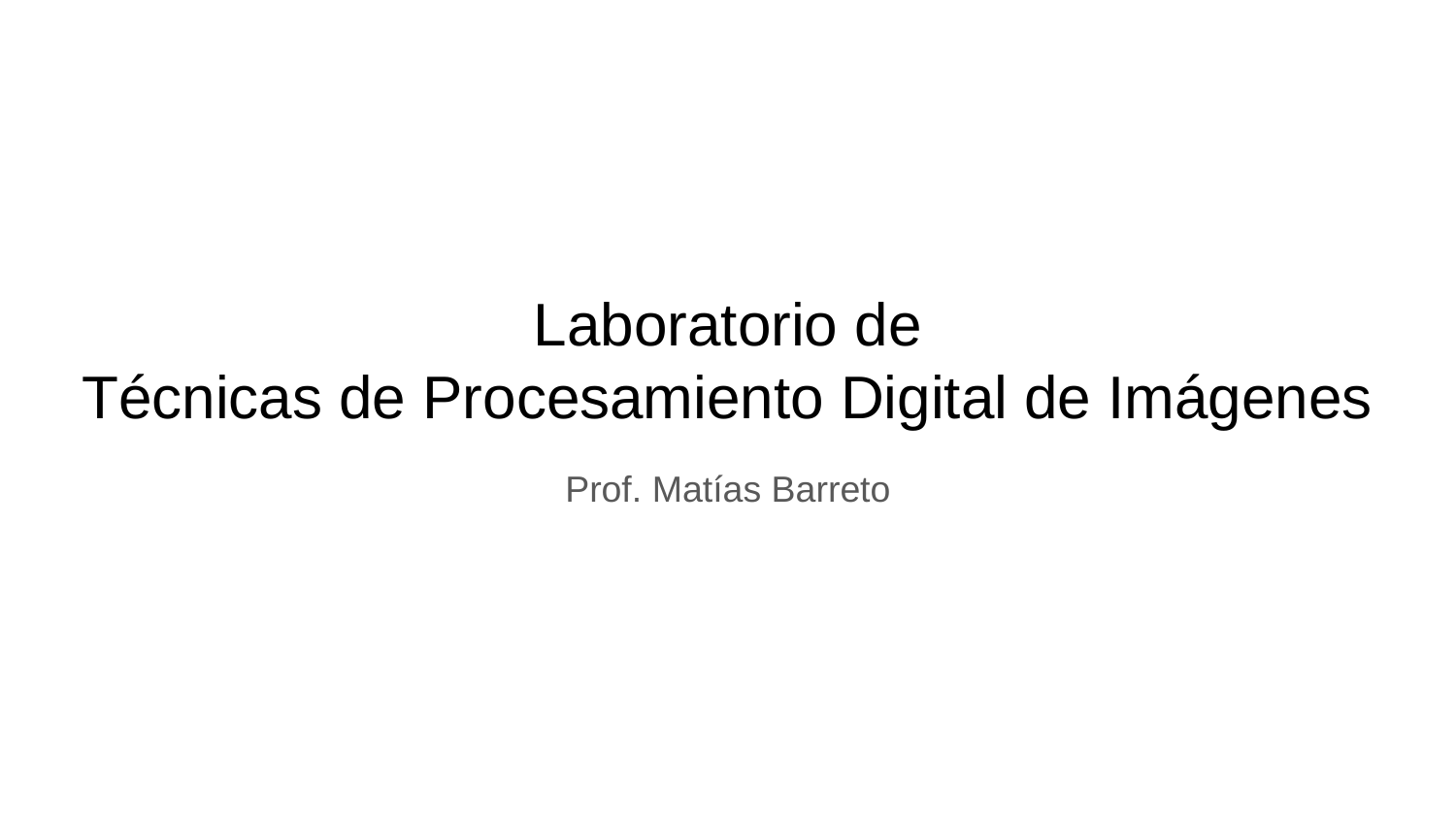

# Laboratorio de
Técnicas de Procesamiento Digital de Imágenes
Prof. Matías Barreto